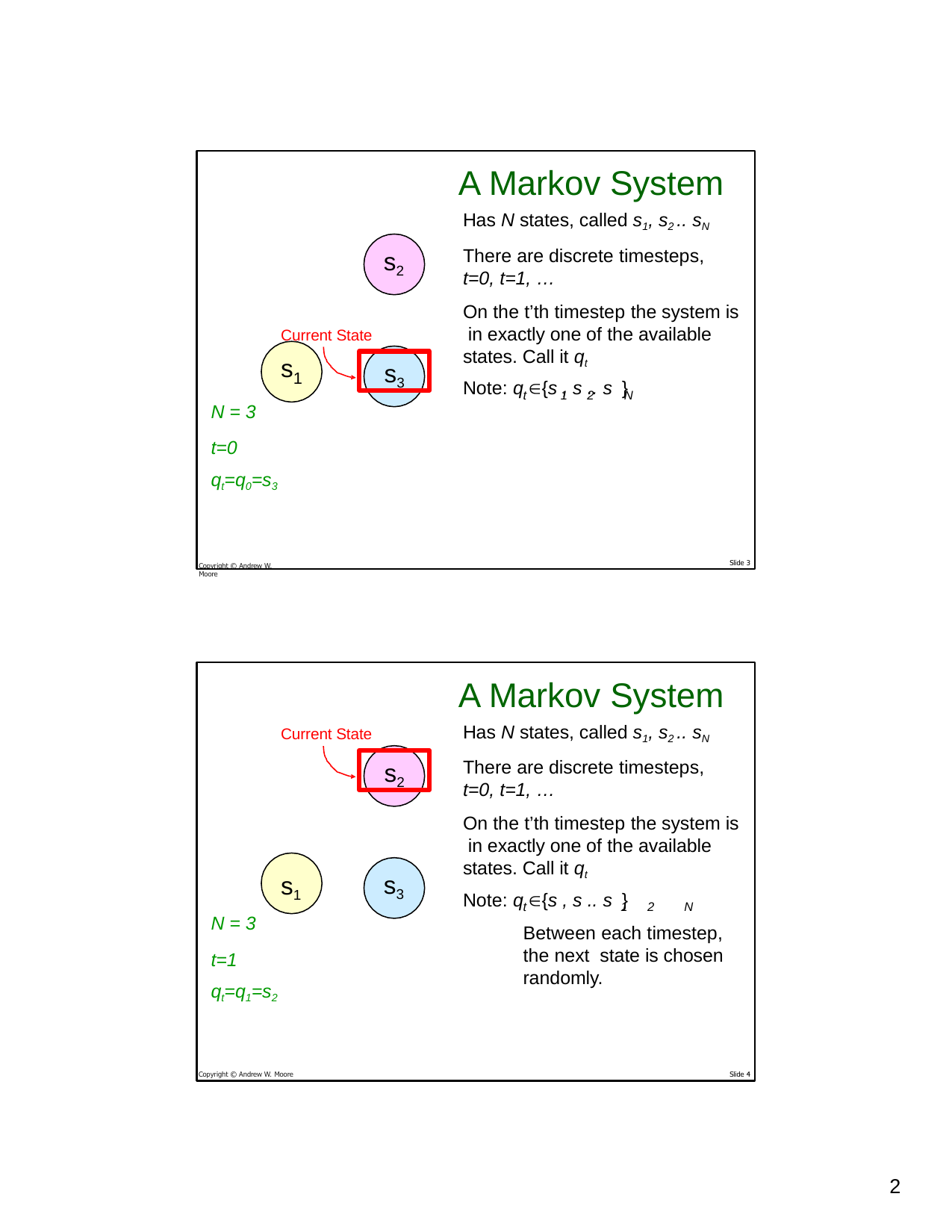

# A Markov System
Has N states, called s1, s2 .. sN
There are discrete timesteps,
t=0, t=1, …
On the t’th timestep the system is  in exactly one of the available  states. Call it qt

s2
Current State
s

s3
1
Note: q ∈{s , s .. s }
t	1	2	N
N = 3
t=0  qt=q0=s3

Copyright © Andrew W. Moore
Slide 3
A Markov System
Has N states, called s1, s2 .. sN
There are discrete timesteps,
t=0, t=1, …
On the t’th timestep the system is  in exactly one of the available  states. Call it qt

Current State

s1

s2

s3
Note: q ∈{s , s .. s }
t	1	2	N
Between each timestep, the next  state is chosen randomly.
N = 3
t=1  qt=q1=s2
Copyright © Andrew W. Moore
Slide 4
2